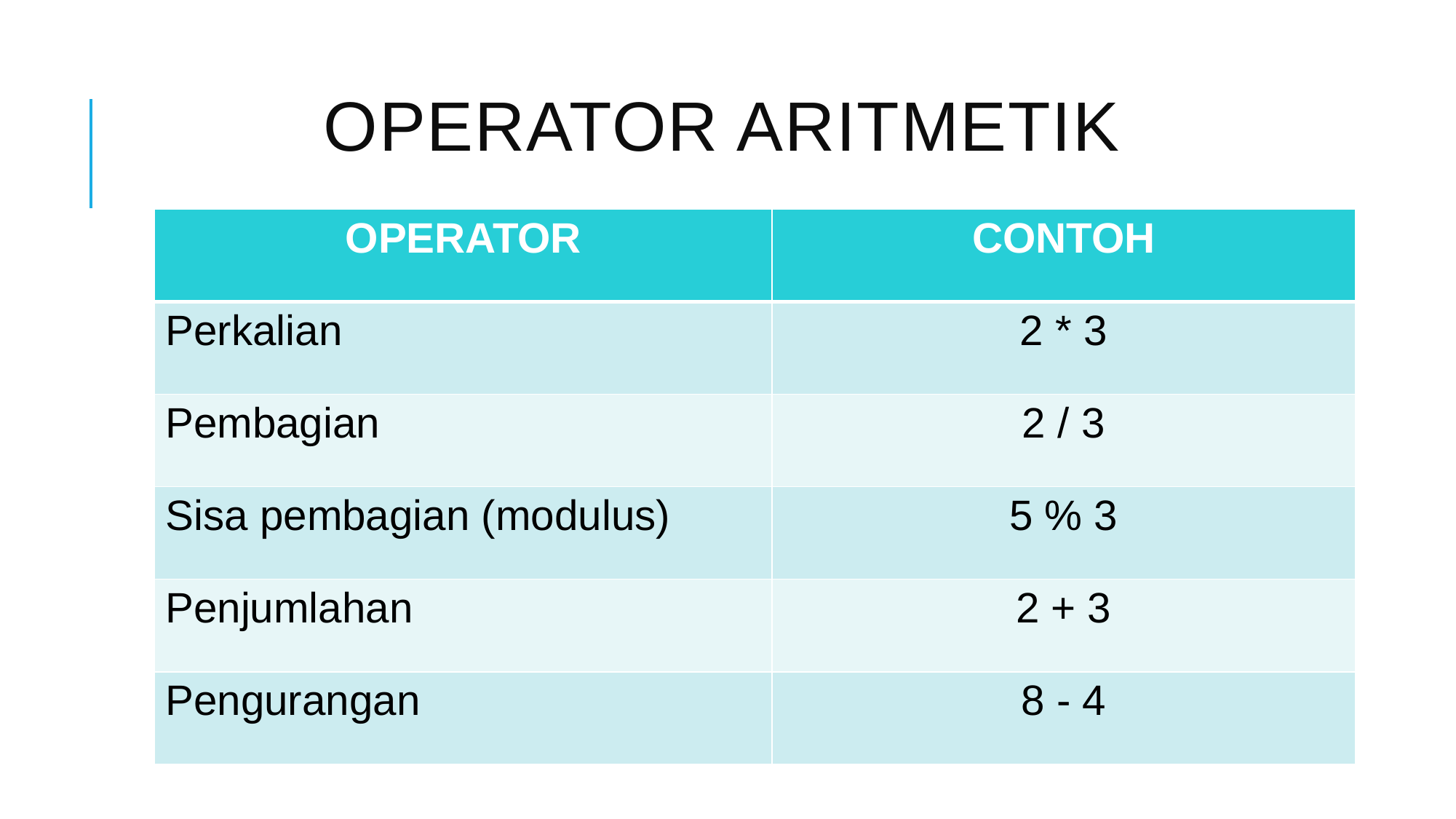

# OPERATOR ARITMETIK
| OPERATOR | CONTOH |
| --- | --- |
| Perkalian | 2 \* 3 |
| Pembagian | 2 / 3 |
| Sisa pembagian (modulus) | 5 % 3 |
| Penjumlahan | 2 + 3 |
| Pengurangan | 8 - 4 |